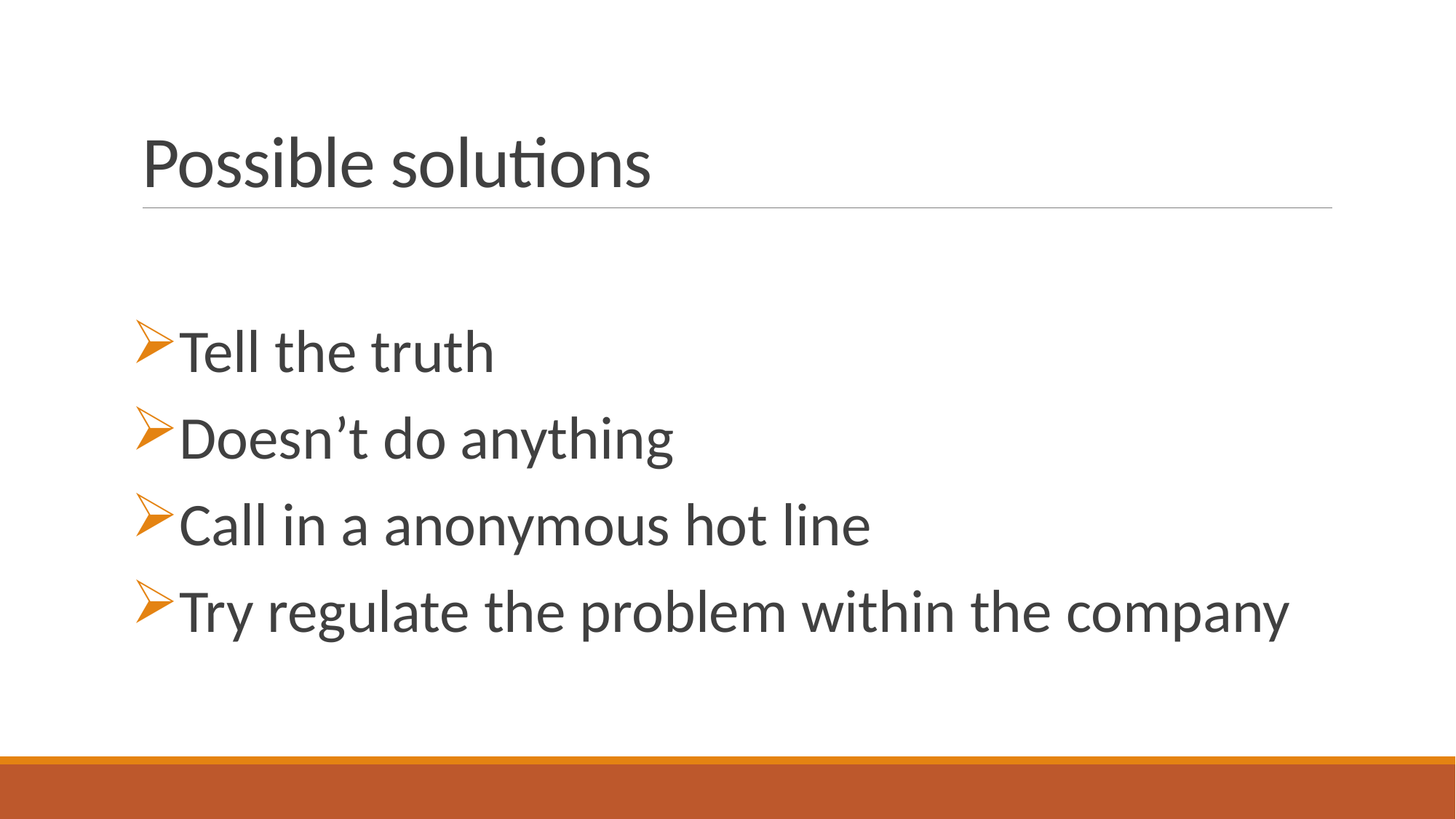

# Possible solutions

Tell the truth
Doesn’t do anything
Call in a anonymous hot line
Try regulate the problem within the company